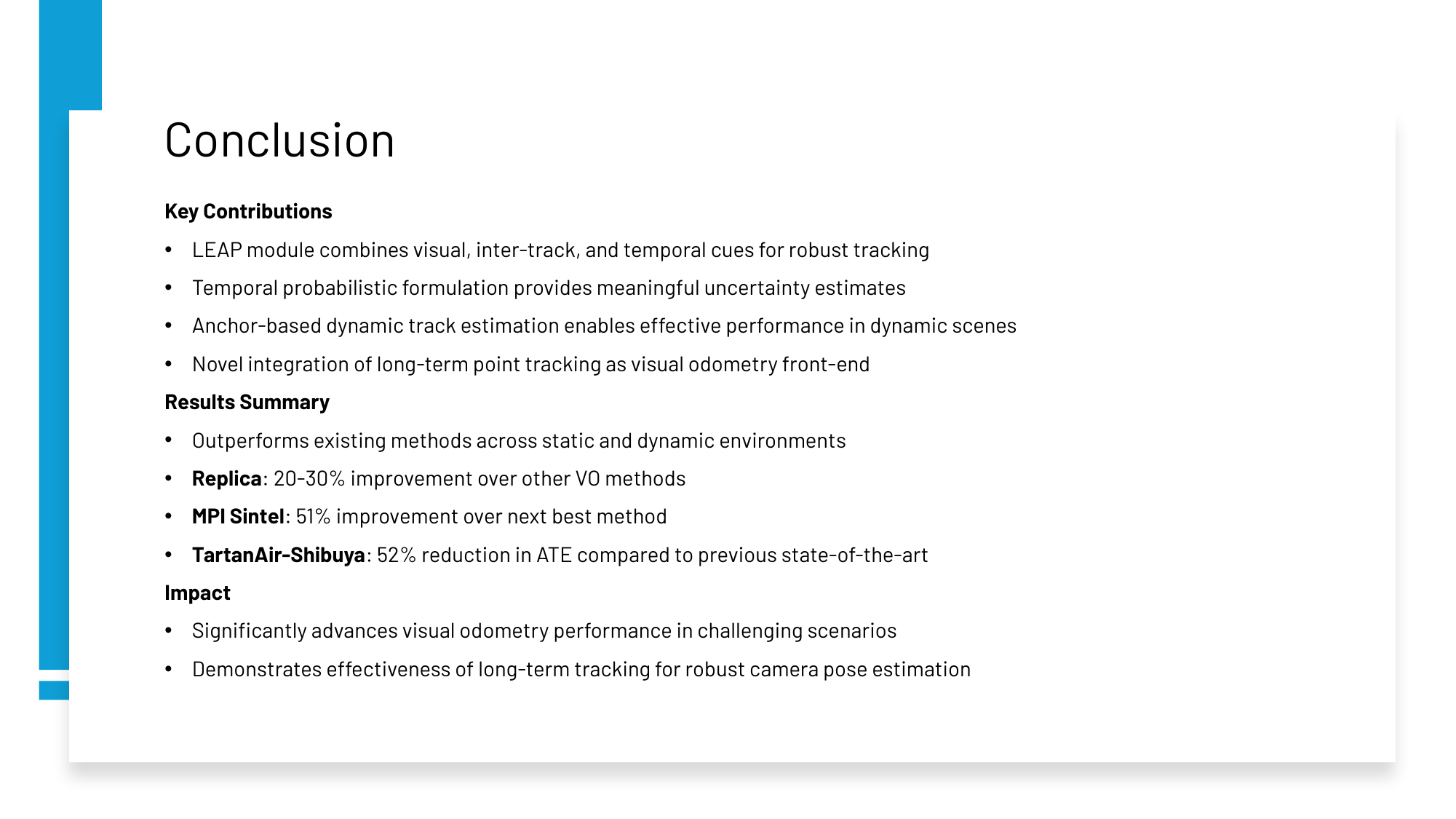

# Conclusion

Key Contributions
LEAP module combines visual, inter-track, and temporal cues for robust tracking
Temporal probabilistic formulation provides meaningful uncertainty estimates
Anchor-based dynamic track estimation enables effective performance in dynamic scenes
Novel integration of long-term point tracking as visual odometry front-end
Results Summary
Outperforms existing methods across static and dynamic environments
Replica: 20-30% improvement over other VO methods
MPI Sintel: 51% improvement over next best method
TartanAir-Shibuya: 52% reduction in ATE compared to previous state-of-the-art
Impact
Significantly advances visual odometry performance in challenging scenarios
Demonstrates effectiveness of long-term tracking for robust camera pose estimation